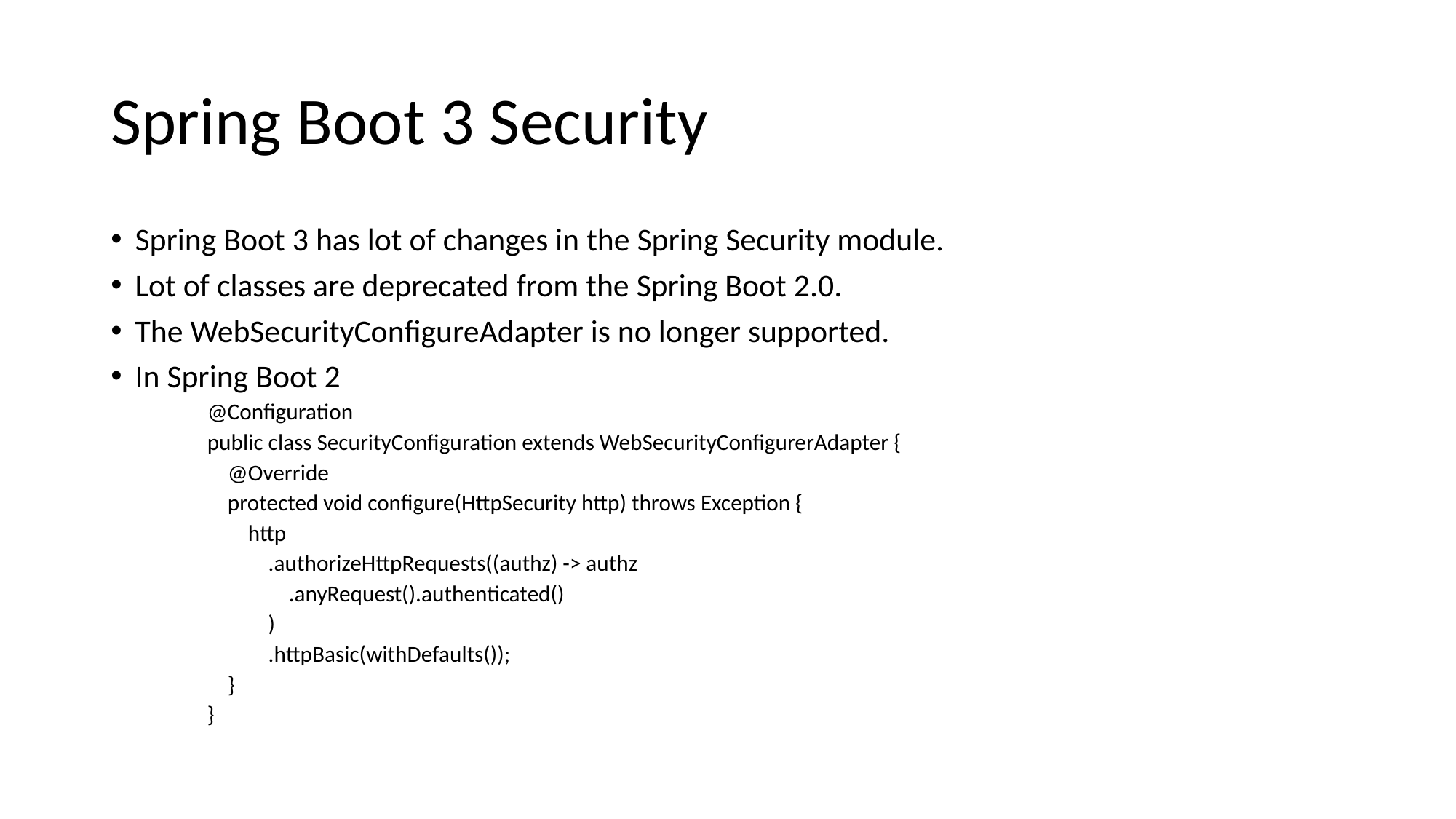

# Spring Boot 3 Security
Spring Boot 3 has lot of changes in the Spring Security module.
Lot of classes are deprecated from the Spring Boot 2.0.
The WebSecurityConfigureAdapter is no longer supported.
In Spring Boot 2
@Configuration
public class SecurityConfiguration extends WebSecurityConfigurerAdapter {
    @Override
    protected void configure(HttpSecurity http) throws Exception {
        http
            .authorizeHttpRequests((authz) -> authz
                .anyRequest().authenticated()
            )
            .httpBasic(withDefaults());
    }
}